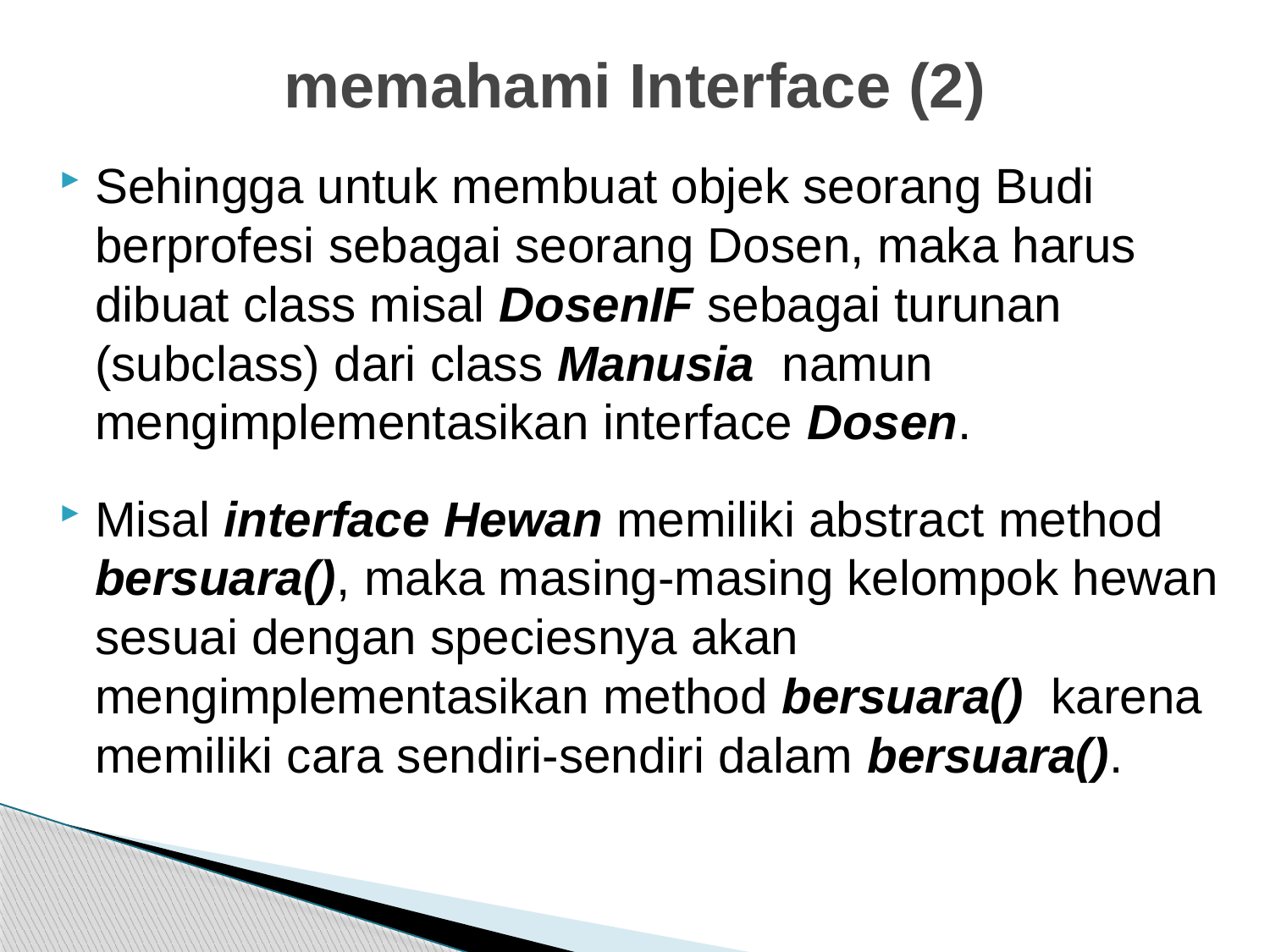

# memahami Interface (2)
Sehingga untuk membuat objek seorang Budi berprofesi sebagai seorang Dosen, maka harus dibuat class misal DosenIF sebagai turunan (subclass) dari class Manusia  namun mengimplementasikan interface Dosen.

Misal interface Hewan memiliki abstract method bersuara(), maka masing-masing kelompok hewan sesuai dengan speciesnya akan mengimplementasikan method bersuara()  karena memiliki cara sendiri-sendiri dalam bersuara().